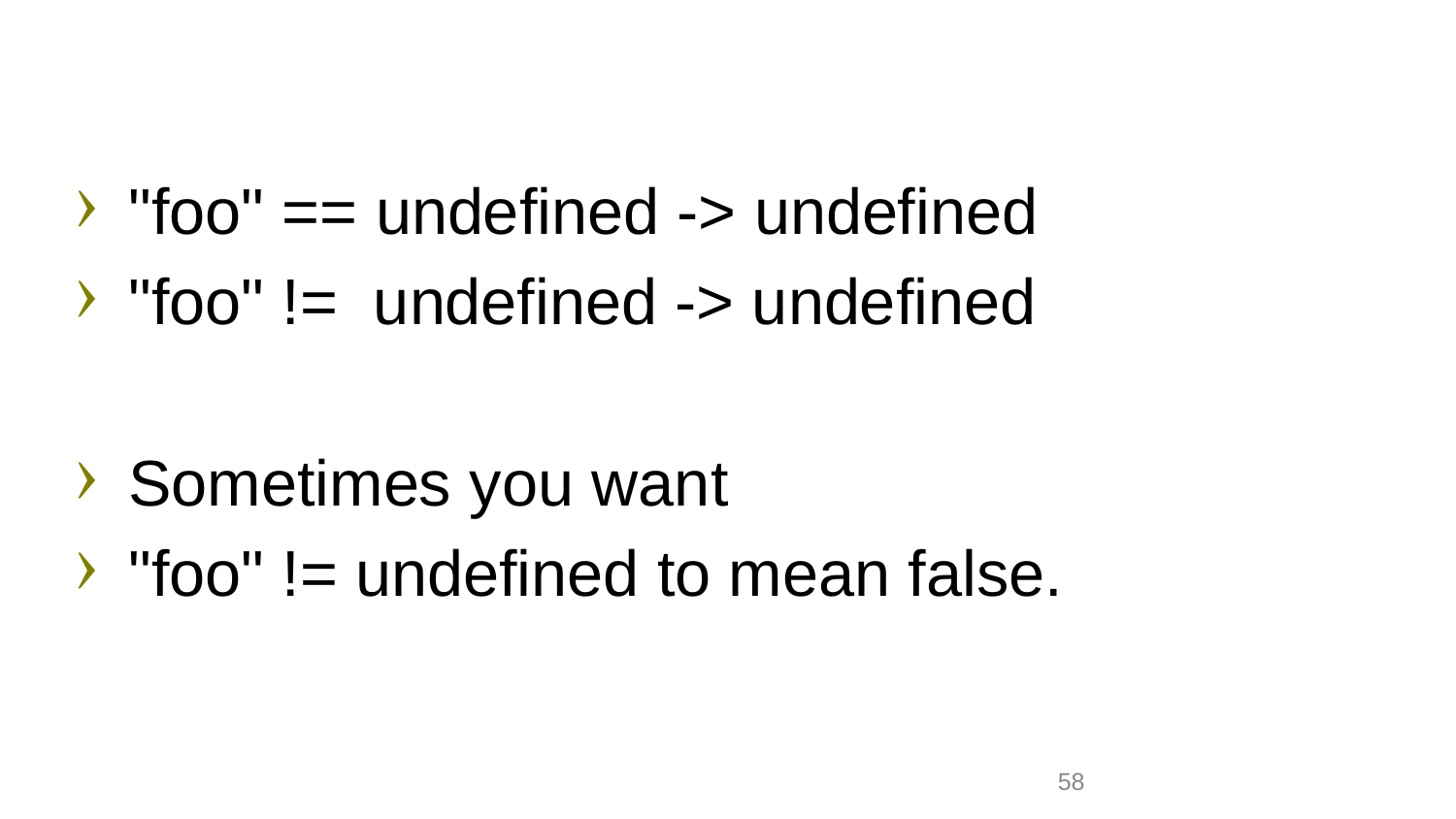

#
"foo" == undefined -> undefined
"foo" !=  undefined -> undefined

Sometimes you want
"foo" != undefined to mean false.
58